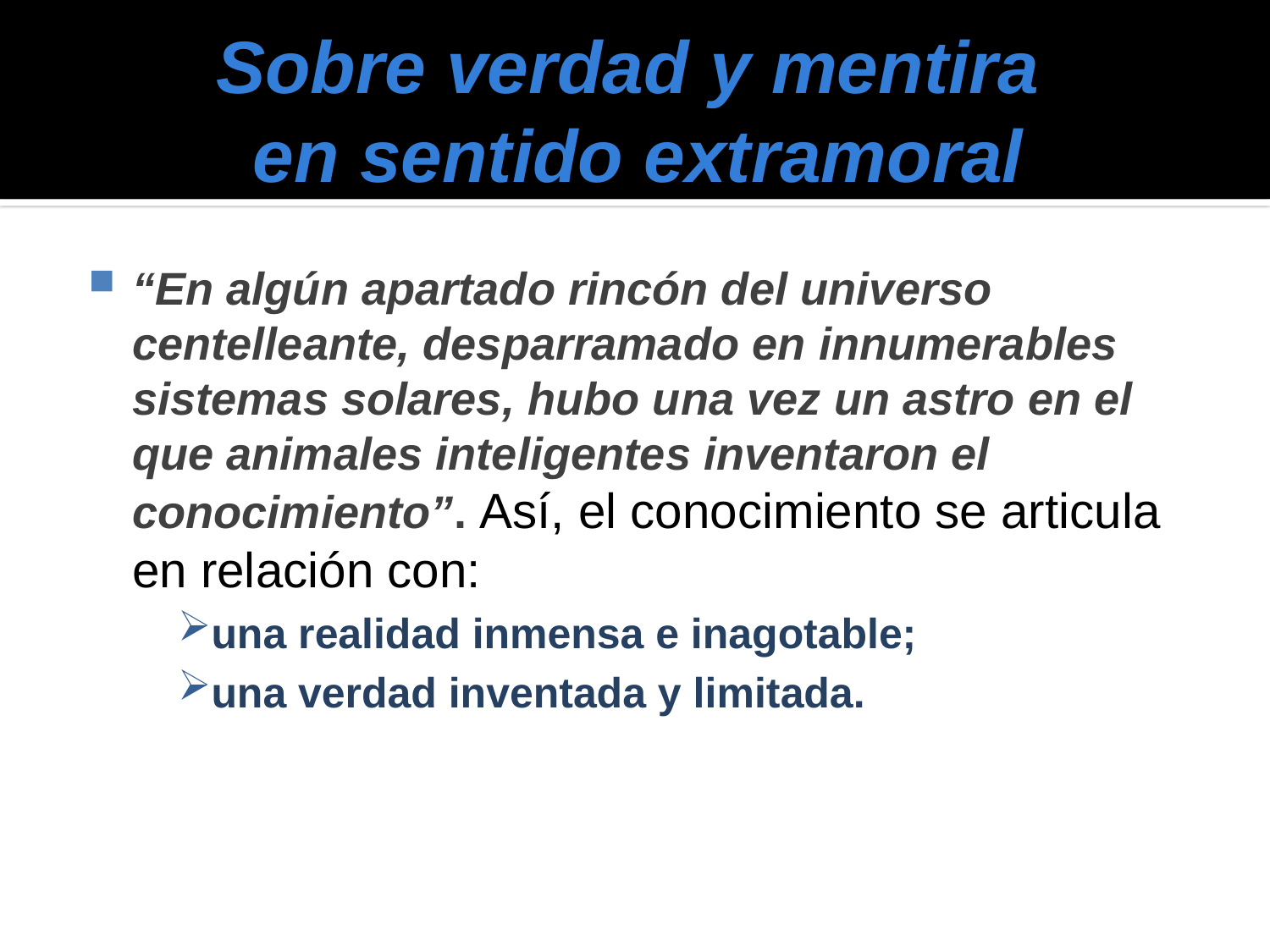

# Sobre verdad y mentira en sentido extramoral
“En algún apartado rincón del universo centelleante, desparramado en innumerables sistemas solares, hubo una vez un astro en el que animales inteligentes inventaron el conocimiento”. Así, el conocimiento se articula en relación con:
una realidad inmensa e inagotable;
una verdad inventada y limitada.